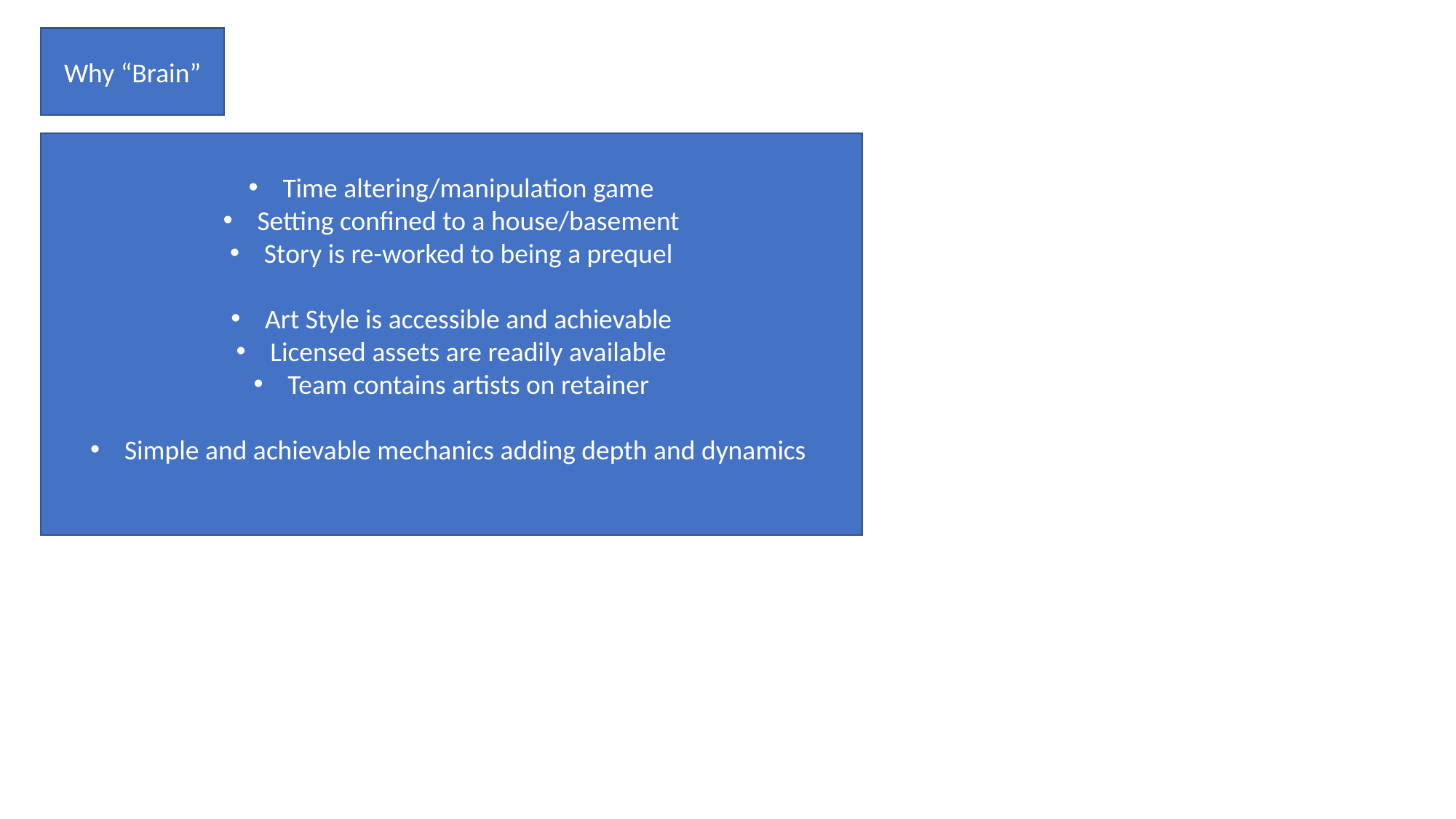

Why “Brain”
Time altering/manipulation game
Setting confined to a house/basement
Story is re-worked to being a prequel

Art Style is accessible and achievable
Licensed assets are readily available
Team contains artists on retainer

Simple and achievable mechanics adding depth and dynamics